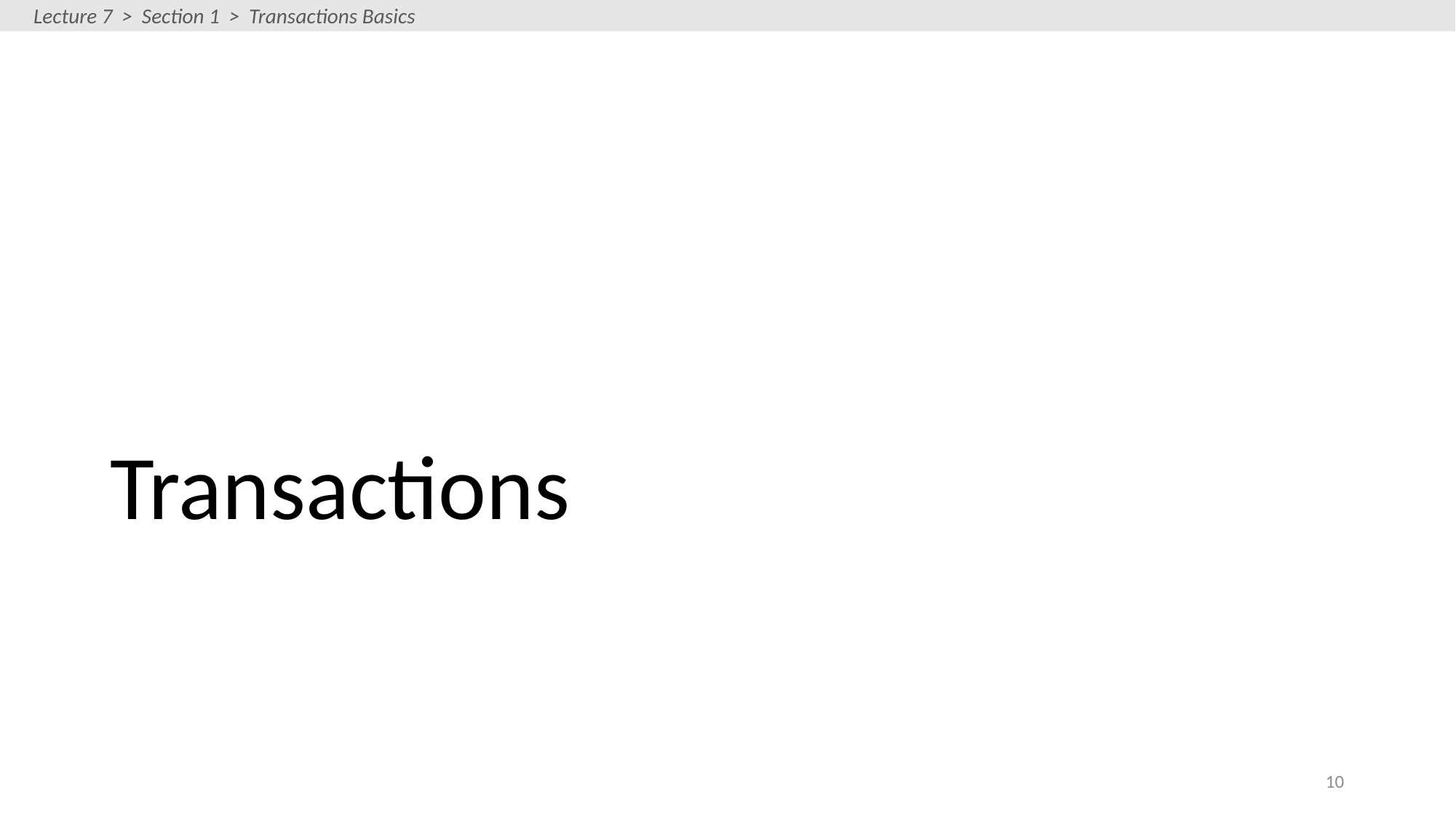

Lecture 7  >  Section 1  >  Transactions Basics
# Transactions

10